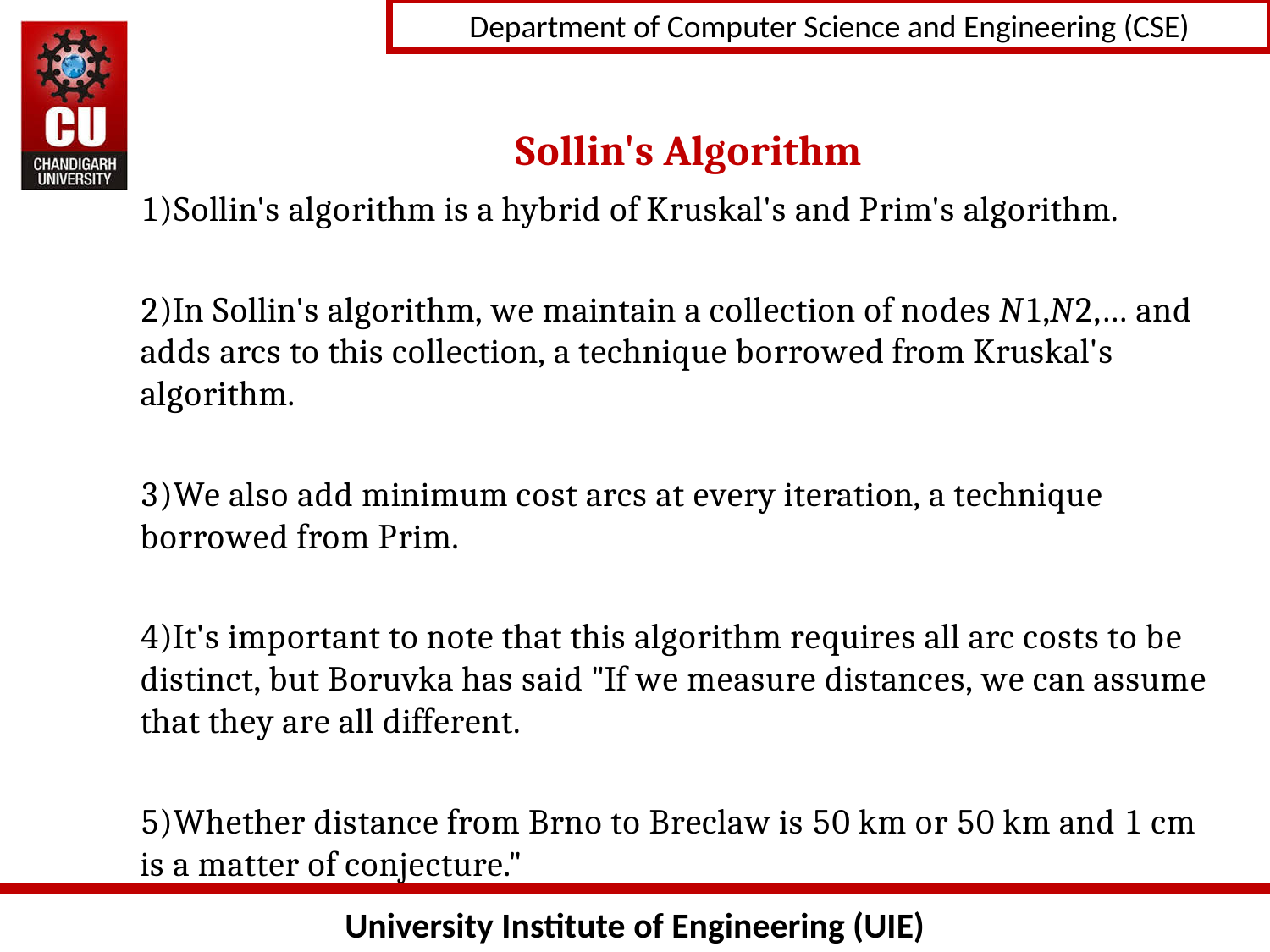

# Sollin's Algorithm
1)Sollin's algorithm is a hybrid of Kruskal's and Prim's algorithm.

2)In Sollin's algorithm, we maintain a collection of nodes N1,N2,… and adds arcs to this collection, a technique borrowed from Kruskal's algorithm.

3)We also add minimum cost arcs at every iteration, a technique borrowed from Prim.

4)It's important to note that this algorithm requires all arc costs to be distinct, but Boruvka has said "If we measure distances, we can assume that they are all different.

5)Whether distance from Brno to Breclaw is 50 km or 50 km and 1 cm is a matter of conjecture."